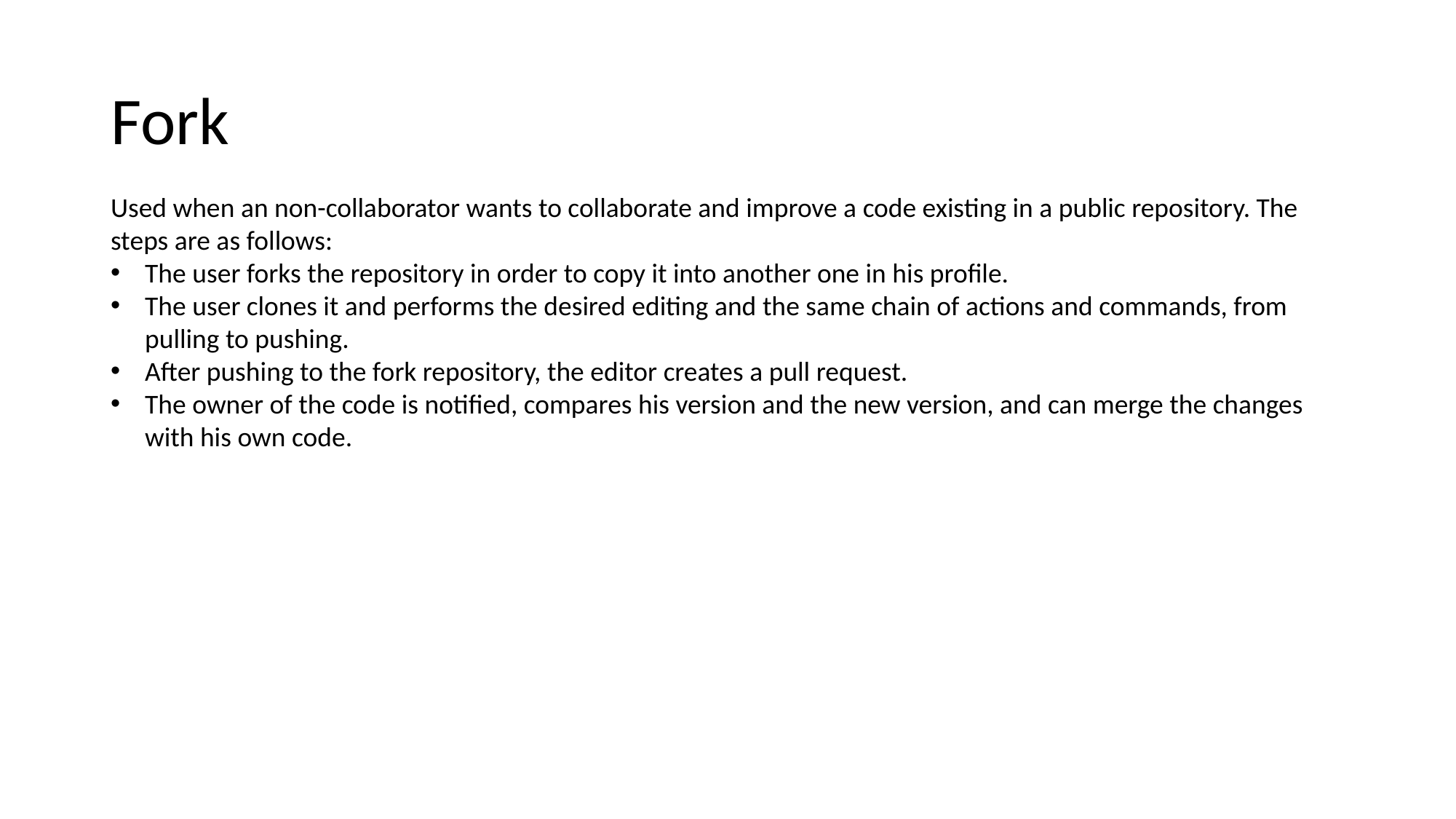

# Fork
Used when an non-collaborator wants to collaborate and improve a code existing in a public repository. The steps are as follows:
The user forks the repository in order to copy it into another one in his profile.
The user clones it and performs the desired editing and the same chain of actions and commands, from pulling to pushing.
After pushing to the fork repository, the editor creates a pull request.
The owner of the code is notified, compares his version and the new version, and can merge the changes with his own code.